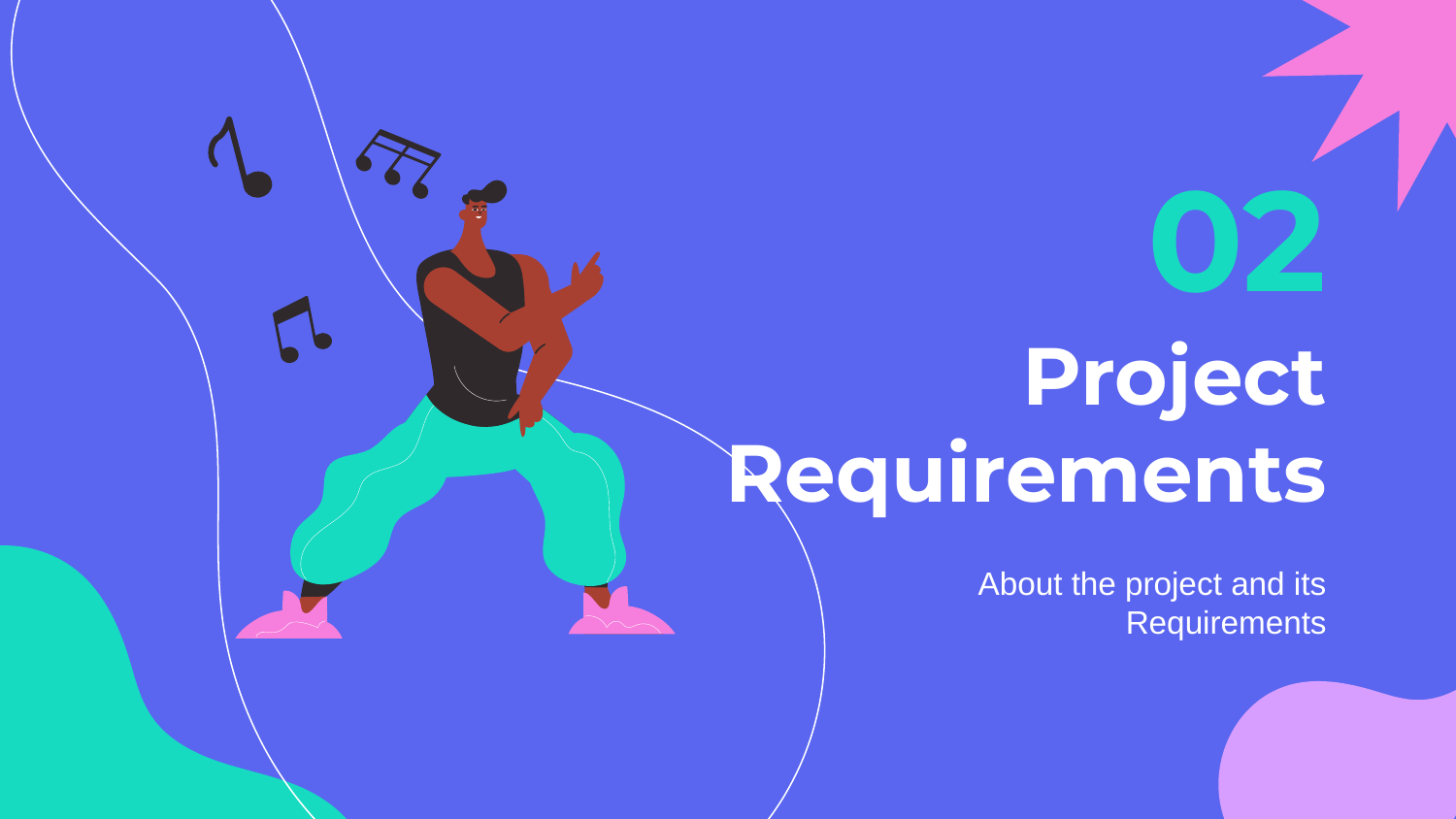

02
# Project
Requirements
About the project and its Requirements